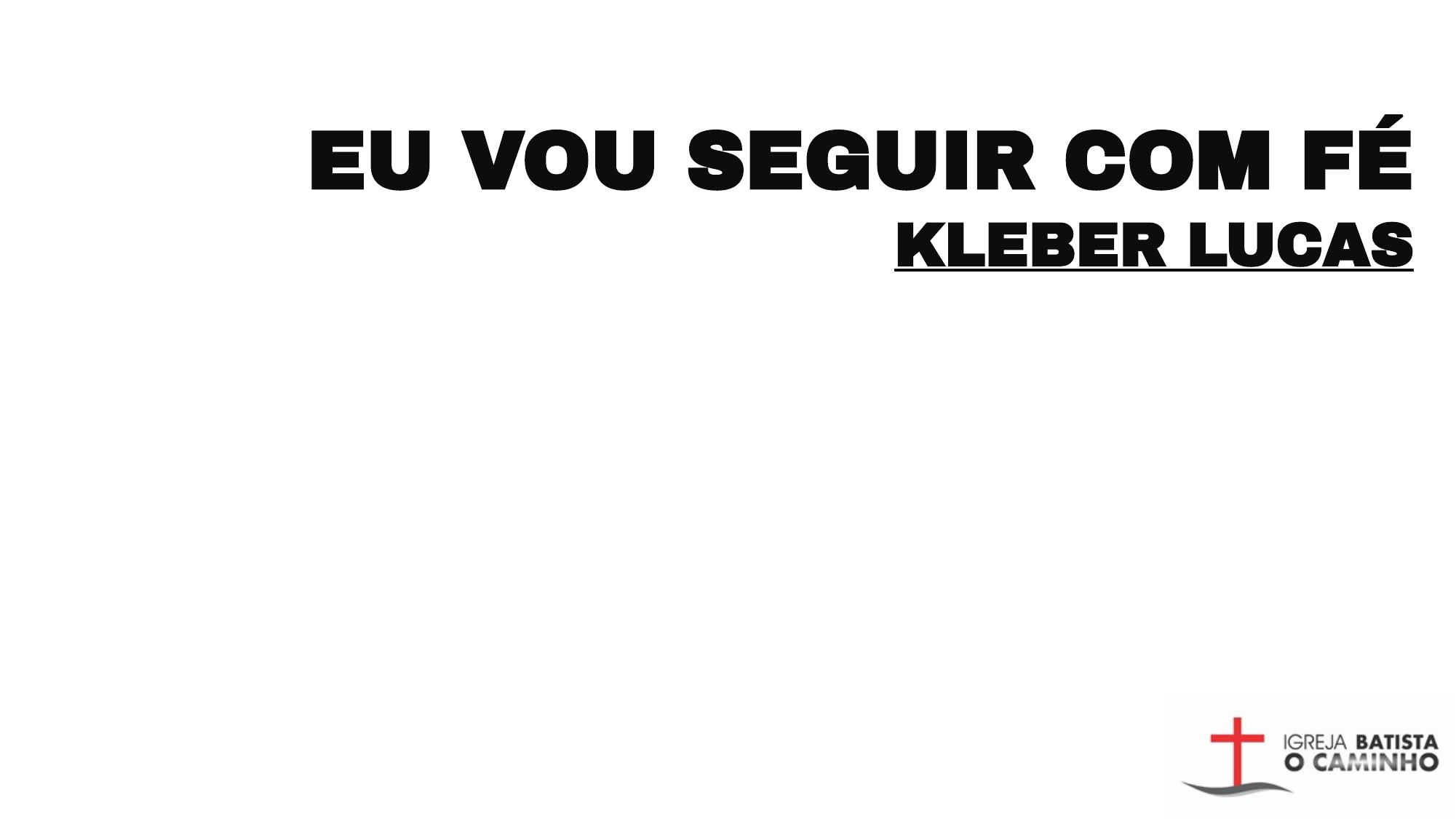

# EU VOU SEGUIR COM FÉ KLEBER LUCAS